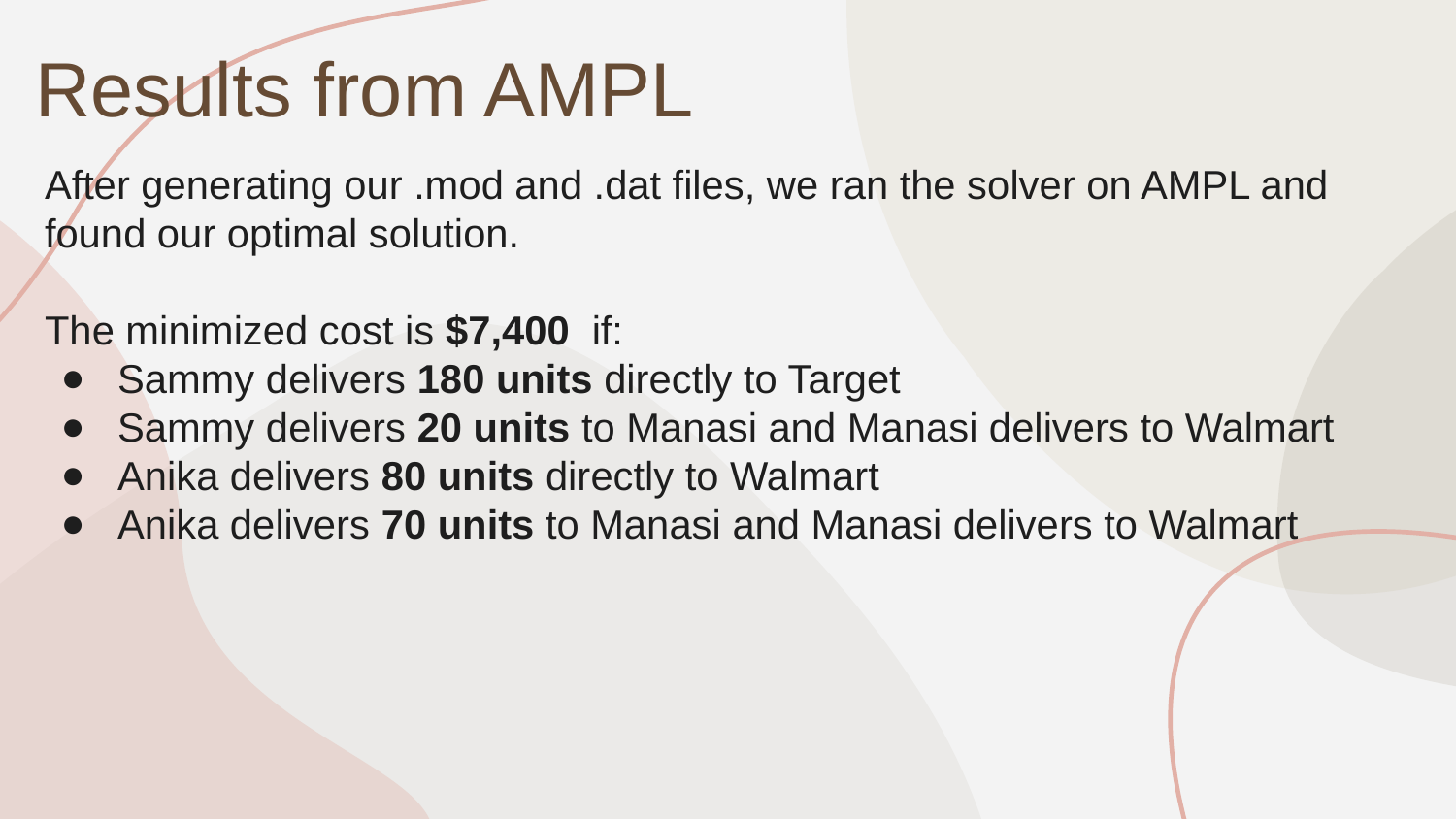

# Results from AMPL
After generating our .mod and .dat files, we ran the solver on AMPL and found our optimal solution.

The minimized cost is $7,400  if:
Sammy delivers 180 units directly to Target
Sammy delivers 20 units to Manasi and Manasi delivers to Walmart
Anika delivers 80 units directly to Walmart
Anika delivers 70 units to Manasi and Manasi delivers to Walmart